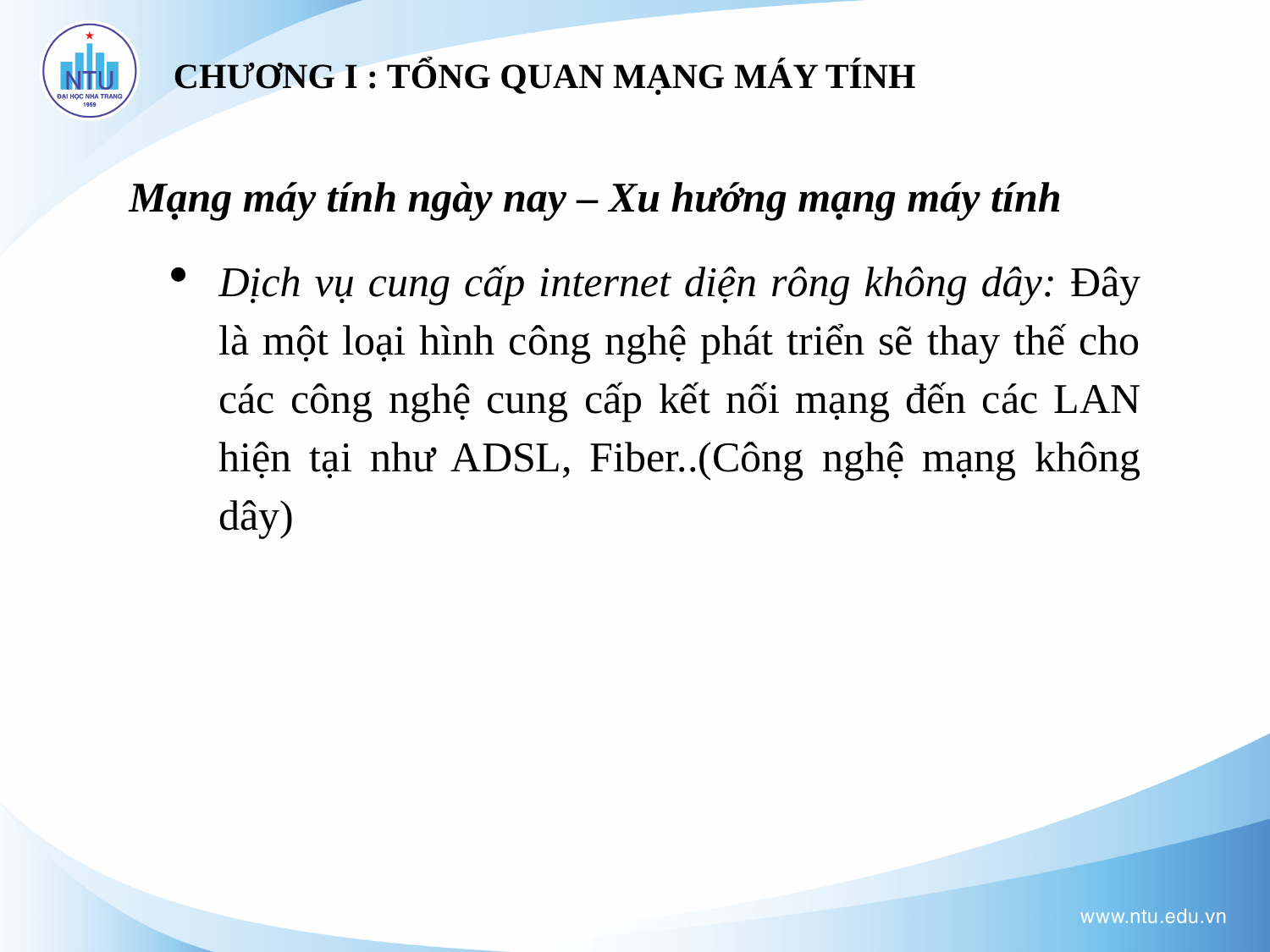

# CHƯƠNG I : TỔNG QUAN MẠNG MÁY TÍNH
Mạng máy tính ngày nay – Xu hướng mạng máy tính
Dịch vụ cung cấp internet diện rông không dây: Đây là một loại hình công nghệ phát triển sẽ thay thế cho các công nghệ cung cấp kết nối mạng đến các LAN hiện tại như ADSL, Fiber..(Công nghệ mạng không dây)